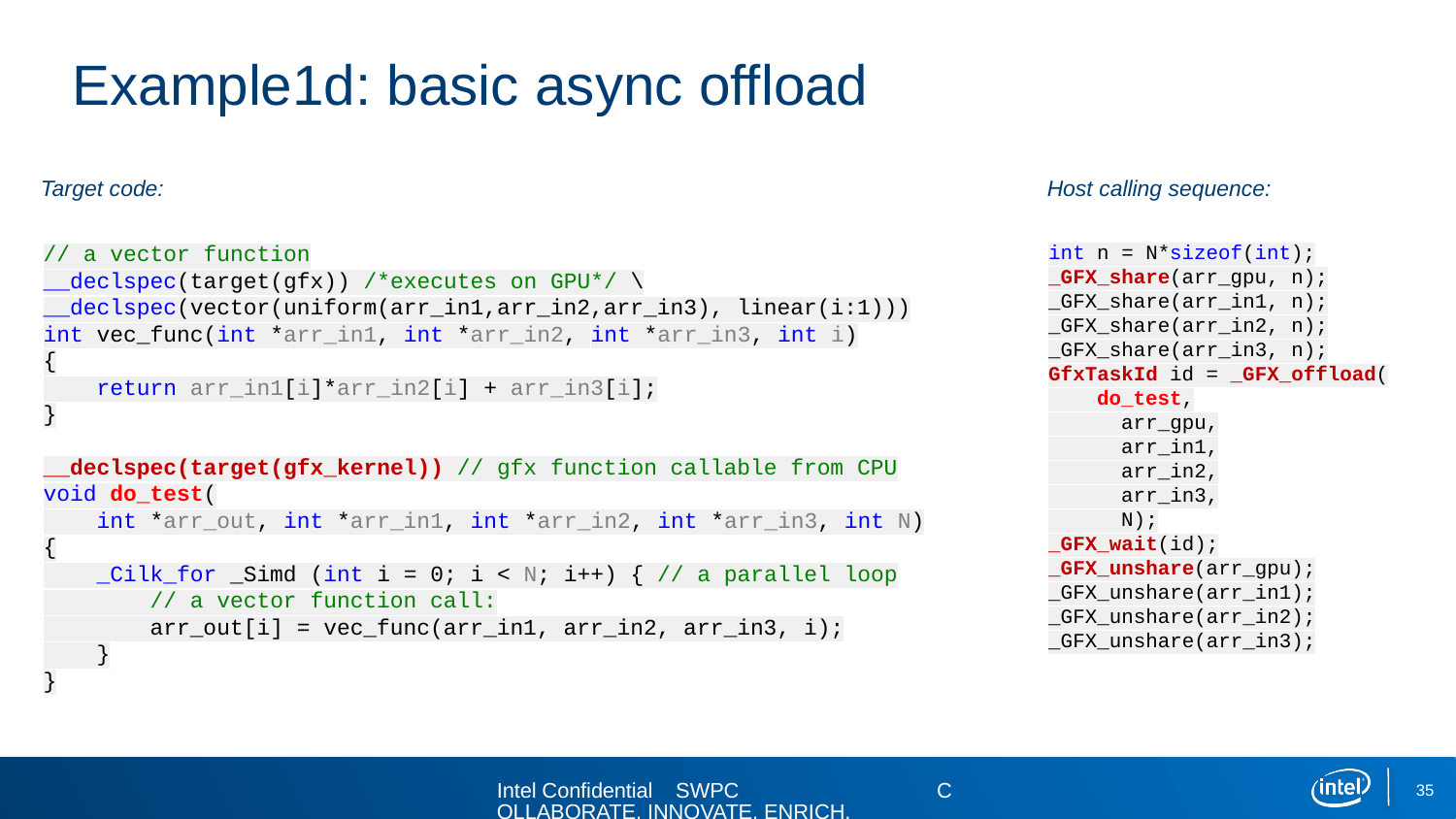

# Example1d: basic async offload
Target code:
Host calling sequence:
// a vector function
__declspec(target(gfx)) /*executes on GPU*/ \
__declspec(vector(uniform(arr_in1,arr_in2,arr_in3), linear(i:1)))
int vec_func(int *arr_in1, int *arr_in2, int *arr_in3, int i)
{
    return arr_in1[i]*arr_in2[i] + arr_in3[i];
}

__declspec(target(gfx_kernel)) // gfx function callable from CPU
void do_test(
    int *arr_out, int *arr_in1, int *arr_in2, int *arr_in3, int N)
{
    _Cilk_for _Simd (int i = 0; i < N; i++) { // a parallel loop
        // a vector function call:
        arr_out[i] = vec_func(arr_in1, arr_in2, arr_in3, i);
    }
}
int n = N*sizeof(int);
_GFX_share(arr_gpu, n);
_GFX_share(arr_in1, n);
_GFX_share(arr_in2, n);
_GFX_share(arr_in3, n);
GfxTaskId id = _GFX_offload(
    do_test,
      arr_gpu,
      arr_in1,
      arr_in2,
      arr_in3,
      N);
_GFX_wait(id);
_GFX_unshare(arr_gpu);
_GFX_unshare(arr_in1);
_GFX_unshare(arr_in2);
_GFX_unshare(arr_in3);
Intel Confidential    SWPC                                  COLLABORATE. INNOVATE. ENRICH.
35